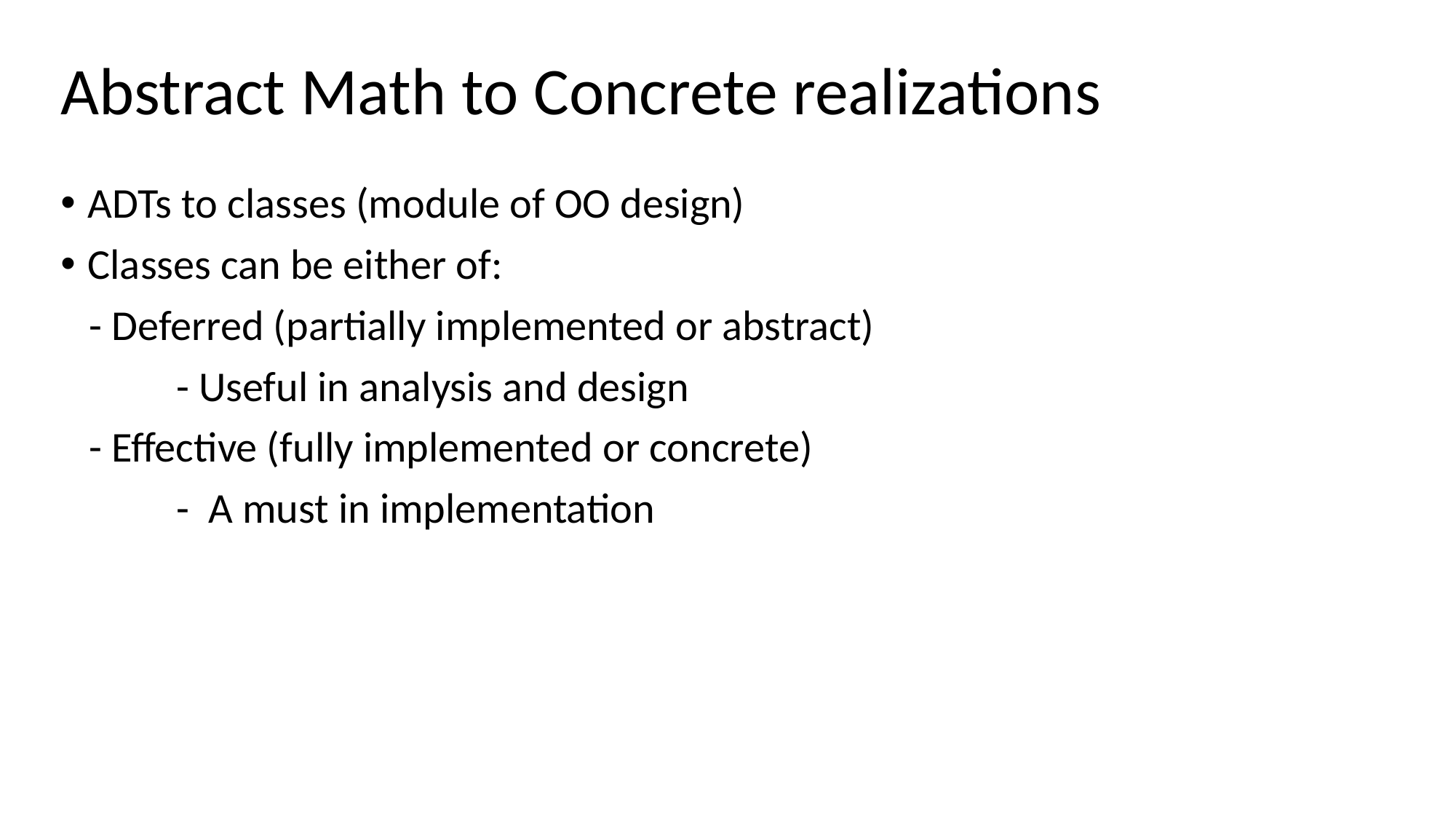

# Abstract Math to Concrete realizations
ADTs to classes (module of OO design)
Classes can be either of:
   - Deferred (partially implemented or abstract)
            - Useful in analysis and design
   - Effective (fully implemented or concrete)
            -  A must in implementation